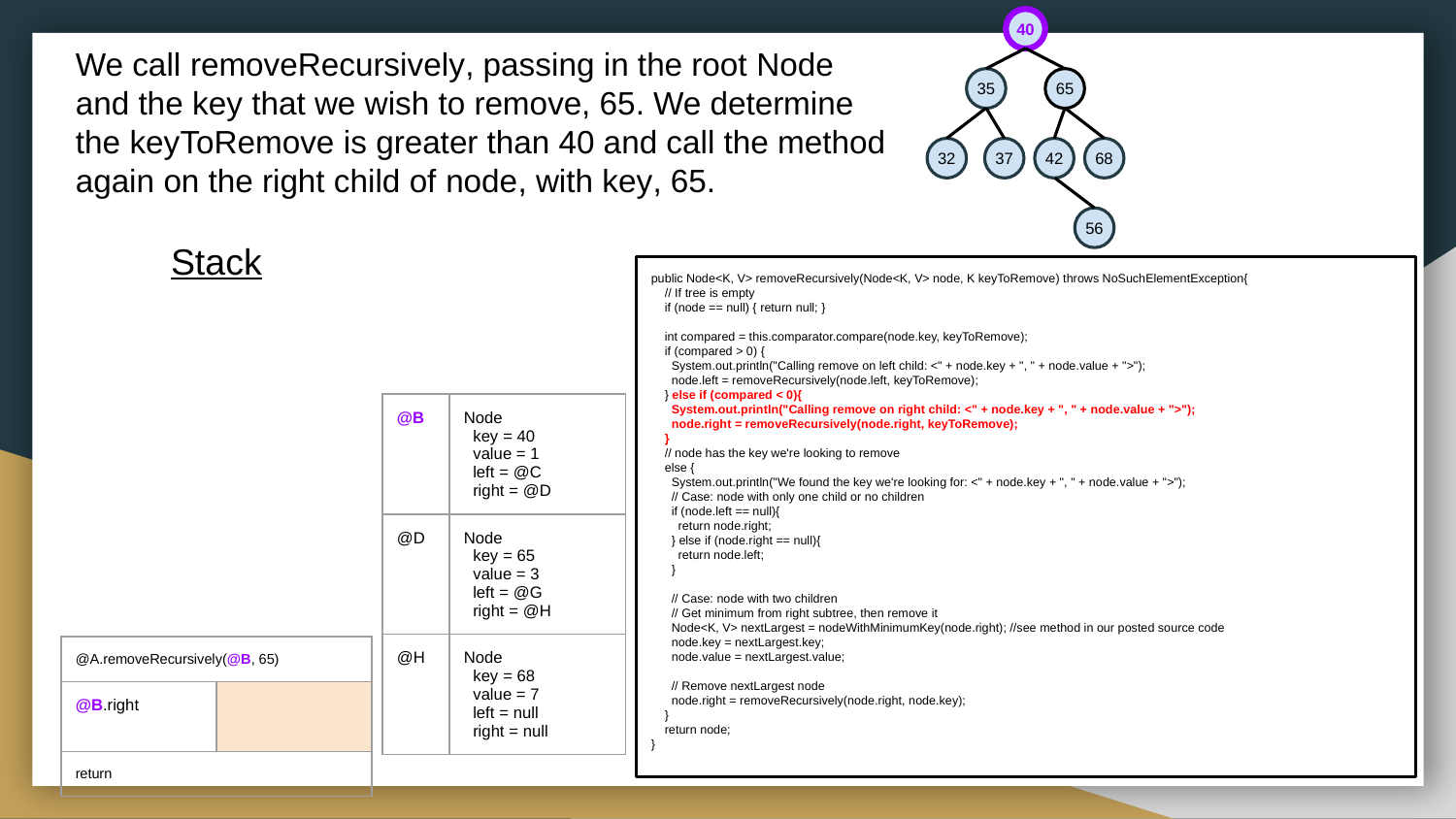

40
We call removeRecursively, passing in the root Node and the key that we wish to remove, 65. We determine the keyToRemove is greater than 40 and call the method again on the right child of node, with key, 65.
35
65
32
37
42
68
56
Stack
public Node<K, V> removeRecursively(Node<K, V> node, K keyToRemove) throws NoSuchElementException{
    // If tree is empty
    if (node == null) { return null; }

    int compared = this.comparator.compare(node.key, keyToRemove);
    if (compared > 0) {
      System.out.println("Calling remove on left child: <" + node.key + ", " + node.value + ">");
      node.left = removeRecursively(node.left, keyToRemove);
    } else if (compared < 0){
      System.out.println("Calling remove on right child: <" + node.key + ", " + node.value + ">");
      node.right = removeRecursively(node.right, keyToRemove);
    }
    // node has the key we're looking to remove
    else {
      System.out.println("We found the key we're looking for: <" + node.key + ", " + node.value + ">");
      // Case: node with only one child or no children
      if (node.left == null){
        return node.right;
      } else if (node.right == null){
        return node.left;
      }

      // Case: node with two children
      // Get minimum from right subtree, then remove it
      Node<K, V> nextLargest = nodeWithMinimumKey(node.right); //see method in our posted source code
      node.key = nextLargest.key;
      node.value = nextLargest.value;

      // Remove nextLargest node
      node.right = removeRecursively(node.right, node.key);
    }
    return node;
}

| @B | Node key = 40 value = 1 left = @C right = @D |
| --- | --- |
| @D | Node key = 65 value = 3 left = @G right = @H |
| @H | Node key = 68 value = 7 left = null right = null |
| @A.removeRecursively(@B, 65) |  |
| --- | --- |
| @B.right |  |
| return |  |